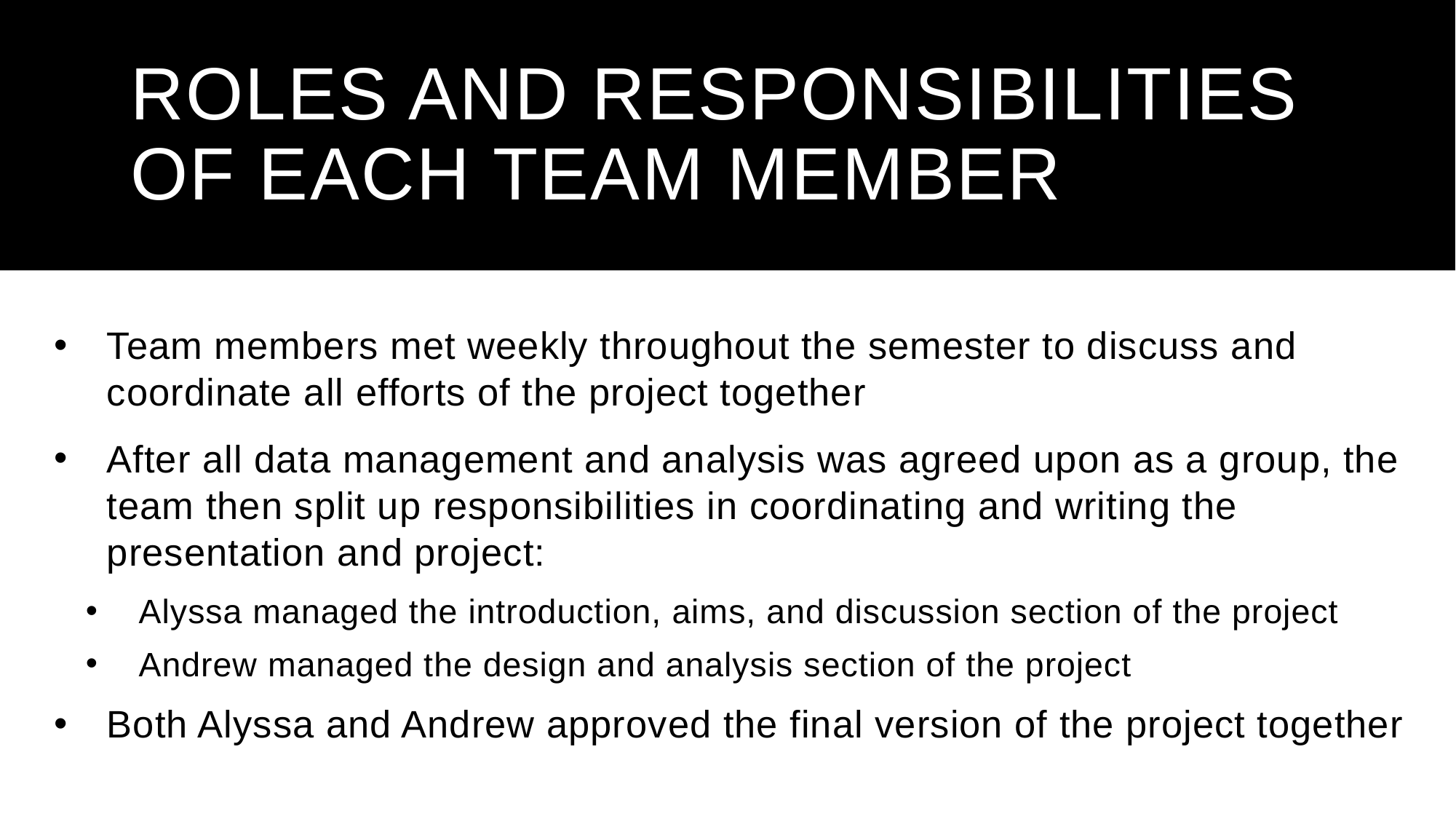

# roles and responsibilities of each team member
Team members met weekly throughout the semester to discuss and coordinate all efforts of the project together
After all data management and analysis was agreed upon as a group, the team then split up responsibilities in coordinating and writing the presentation and project:
Alyssa managed the introduction, aims, and discussion section of the project
Andrew managed the design and analysis section of the project
Both Alyssa and Andrew approved the final version of the project together